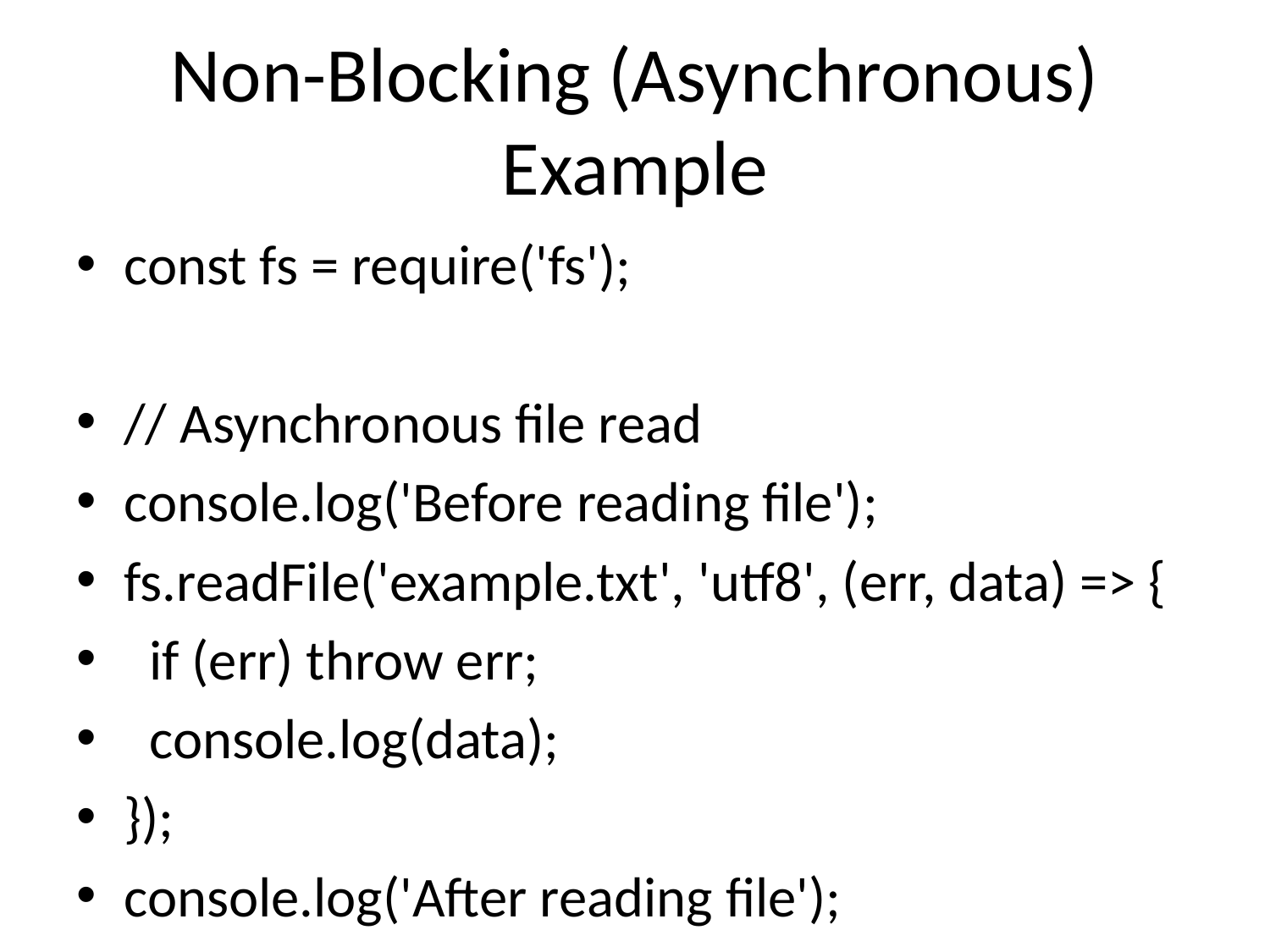

# Non-Blocking (Asynchronous) Example
const fs = require('fs');

// Asynchronous file read
console.log('Before reading file');
fs.readFile('example.txt', 'utf8', (err, data) => {
  if (err) throw err;
  console.log(data);
});
console.log('After reading file');

• The program continues execution without waiting for the file read to complete.